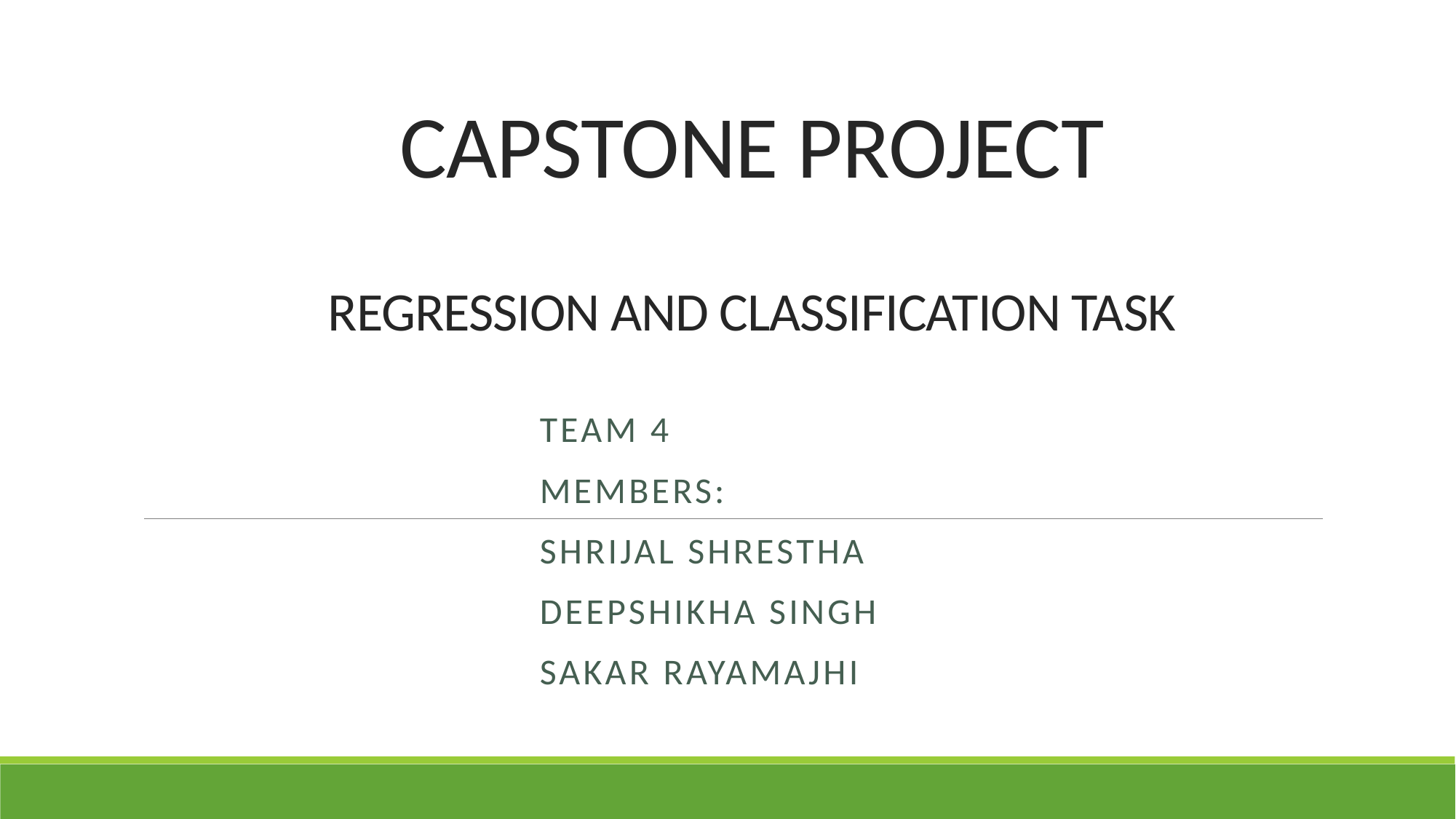

# CAPSTONE PROJECT REGRESSION AND CLASSIFICATION TASK
TEAM 4
MEMBERS:
Shrijal Shrestha
Deepshikha Singh
Sakar Rayamajhi